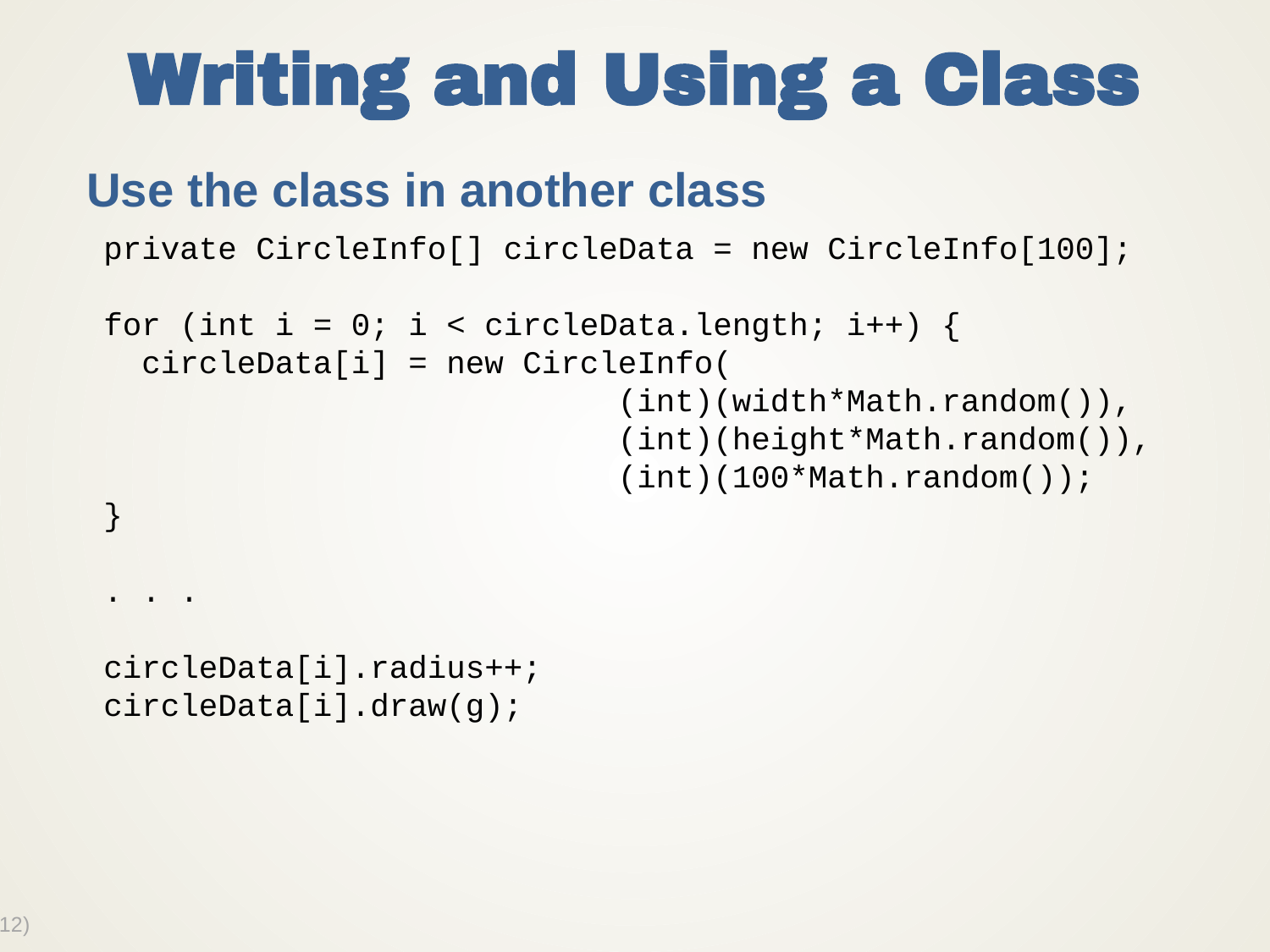

# Writing and Using a Class
Use the class in another class

private CircleInfo[] circleData = new CircleInfo[100];

for (int i = 0; i < circleData.length; i++) {
  circleData[i] = new CircleInfo(
                           (int)(width*Math.random()),
                           (int)(height*Math.random()),
                           (int)(100*Math.random());
}

. . .

circleData[i].radius++;
circleData[i].draw(g);